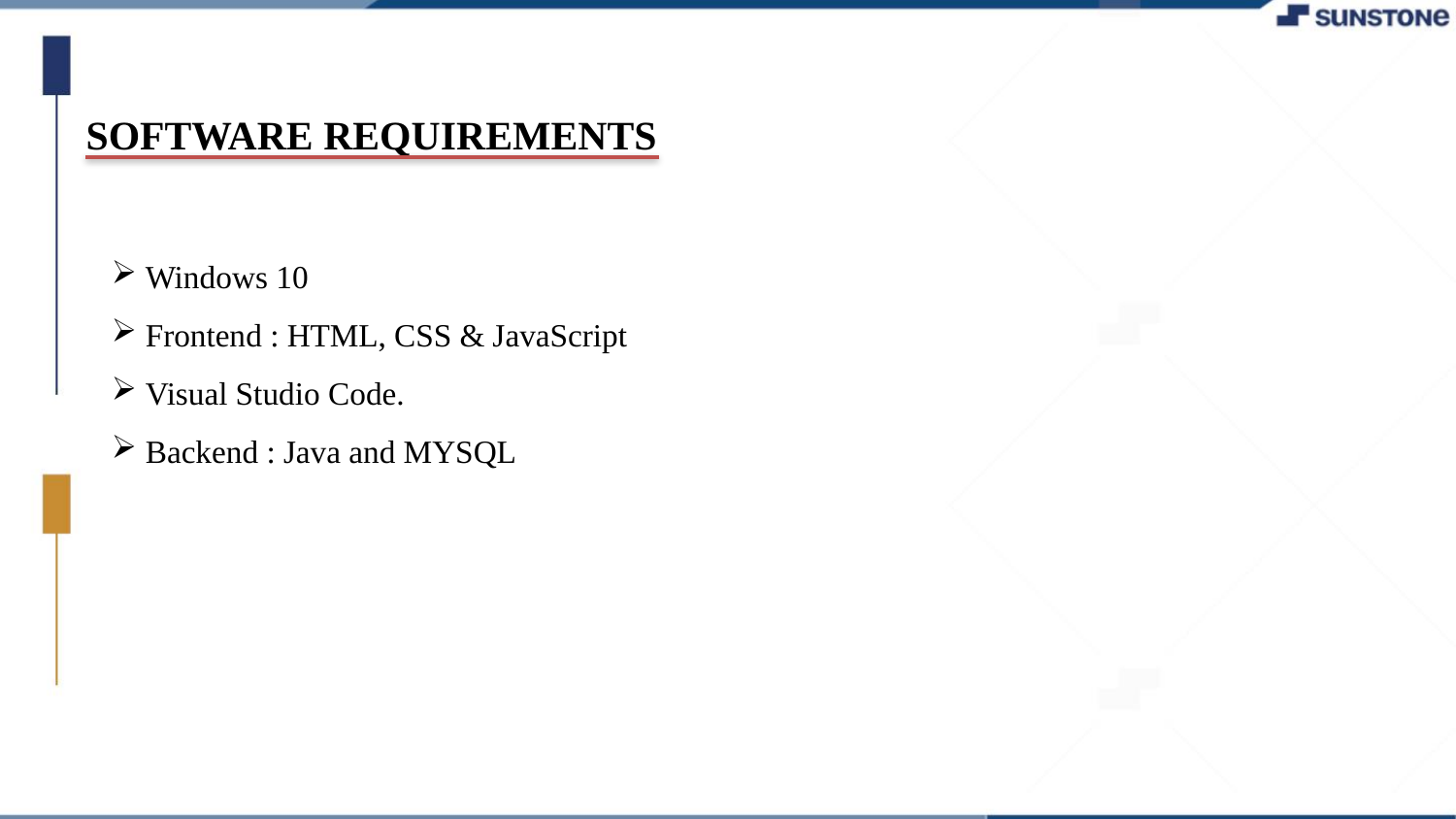

SOFTWARE REQUIREMENTS

 Windows 10
 Frontend : HTML, CSS & JavaScript
 Visual Studio Code.
 Backend : Java and MYSQL